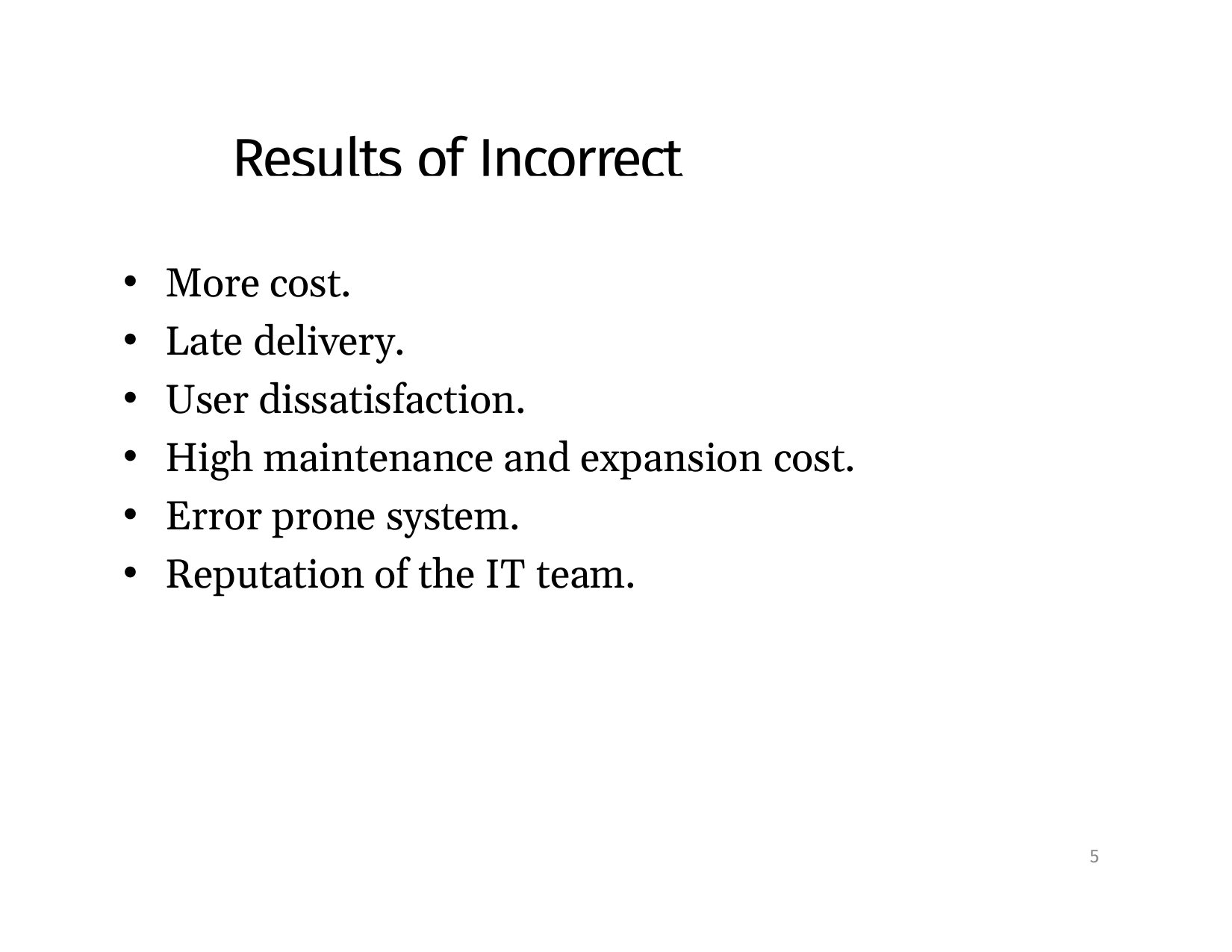

# Results of Incorrect Requirements

More cost.
Late delivery.
User dissatisfaction.
High maintenance and expansion cost.
Error prone system.
Reputation of the IT team.
5